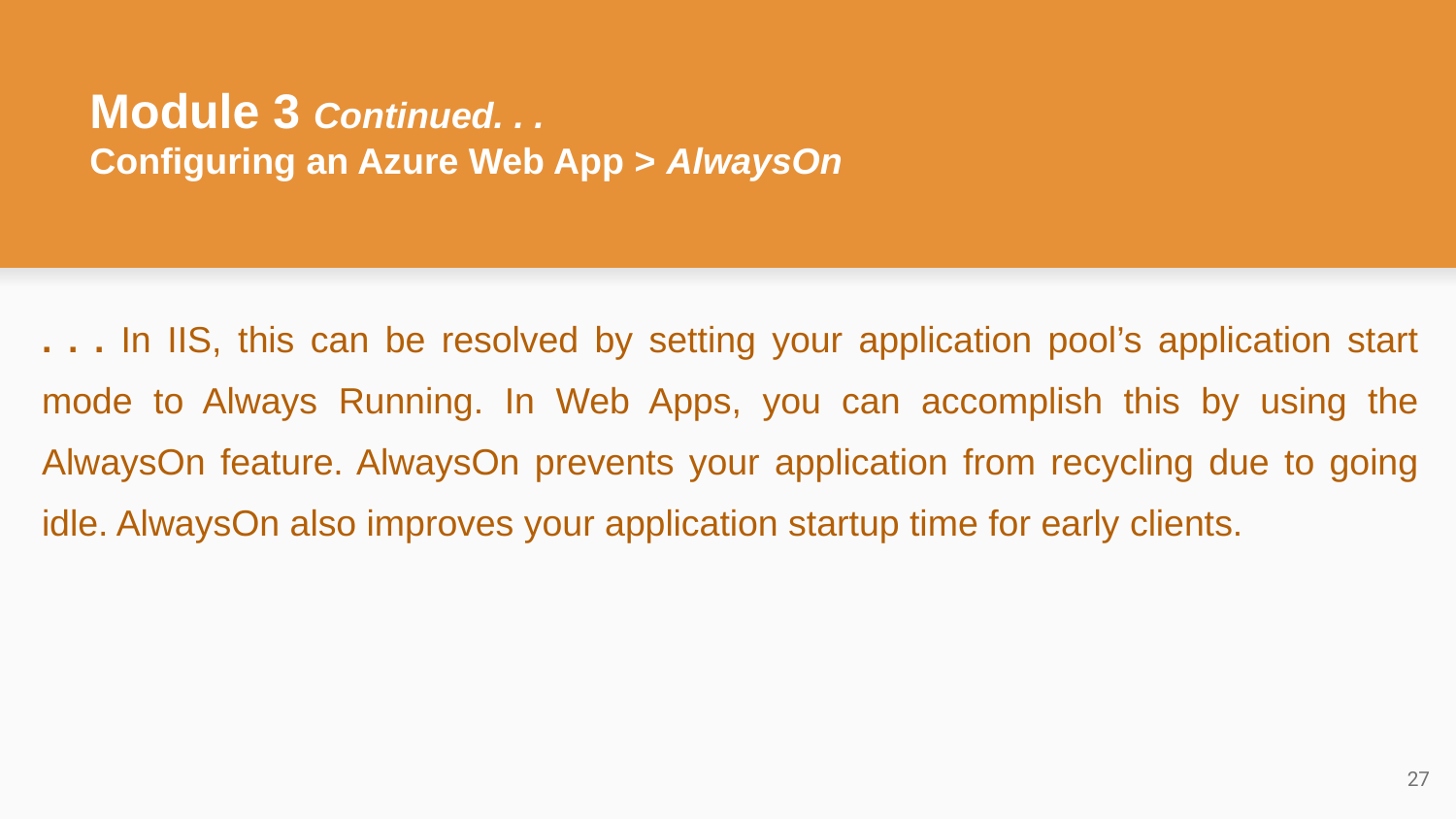

# Module 3 Continued. . .
Configuring an Azure Web App > AlwaysOn

. . . In IIS, this can be resolved by setting your application pool’s application start mode to Always Running. In Web Apps, you can accomplish this by using the AlwaysOn feature. AlwaysOn prevents your application from recycling due to going idle. AlwaysOn also improves your application startup time for early clients.
27